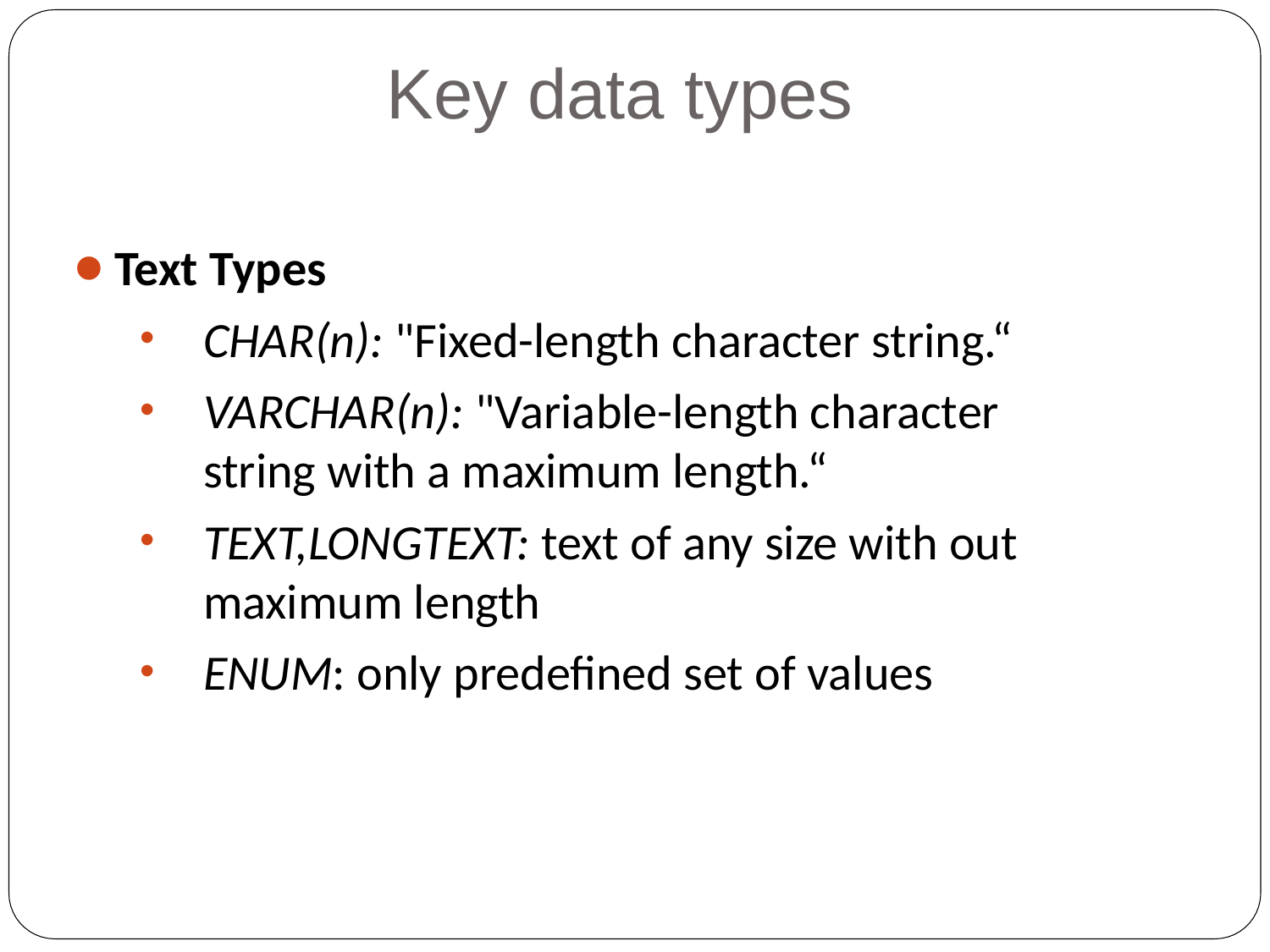

# Key data types
Text Types
CHAR(n): "Fixed-length character string.“
VARCHAR(n): "Variable-length character string with a maximum length.“
TEXT,LONGTEXT: text of any size with out maximum length
ENUM: only predefined set of values